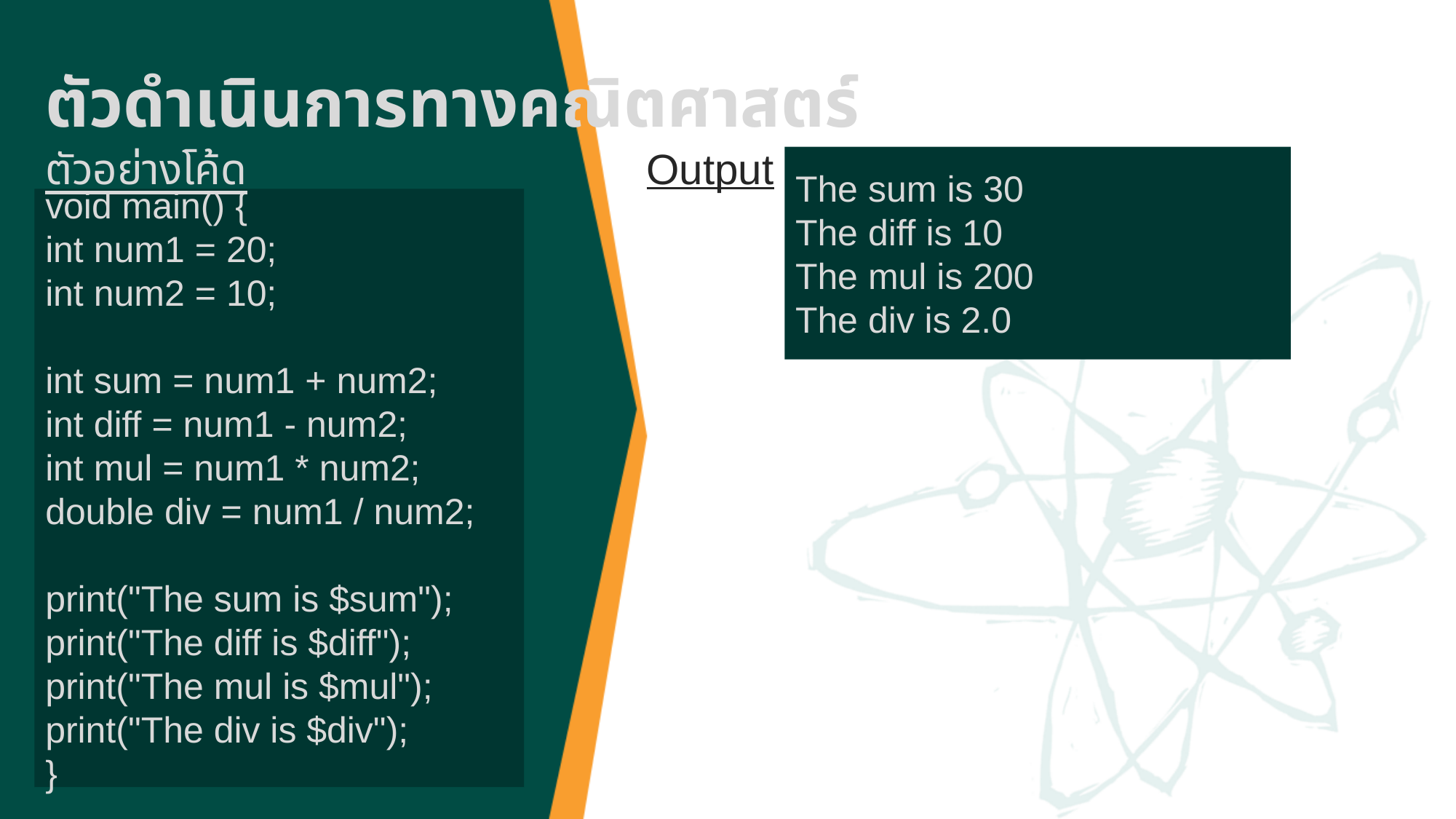

ตัวดำเนินการทางคณิตศาสตร์
ตัวอย่างโค้ด
Output
The sum is 30
The diff is 10
The mul is 200
The div is 2.0
void main() {
int num1 = 20;
int num2 = 10;

int sum = num1 + num2;
int diff = num1 - num2;
int mul = num1 * num2;
double div = num1 / num2;

print("The sum is $sum");
print("The diff is $diff");
print("The mul is $mul");
print("The div is $div");
}